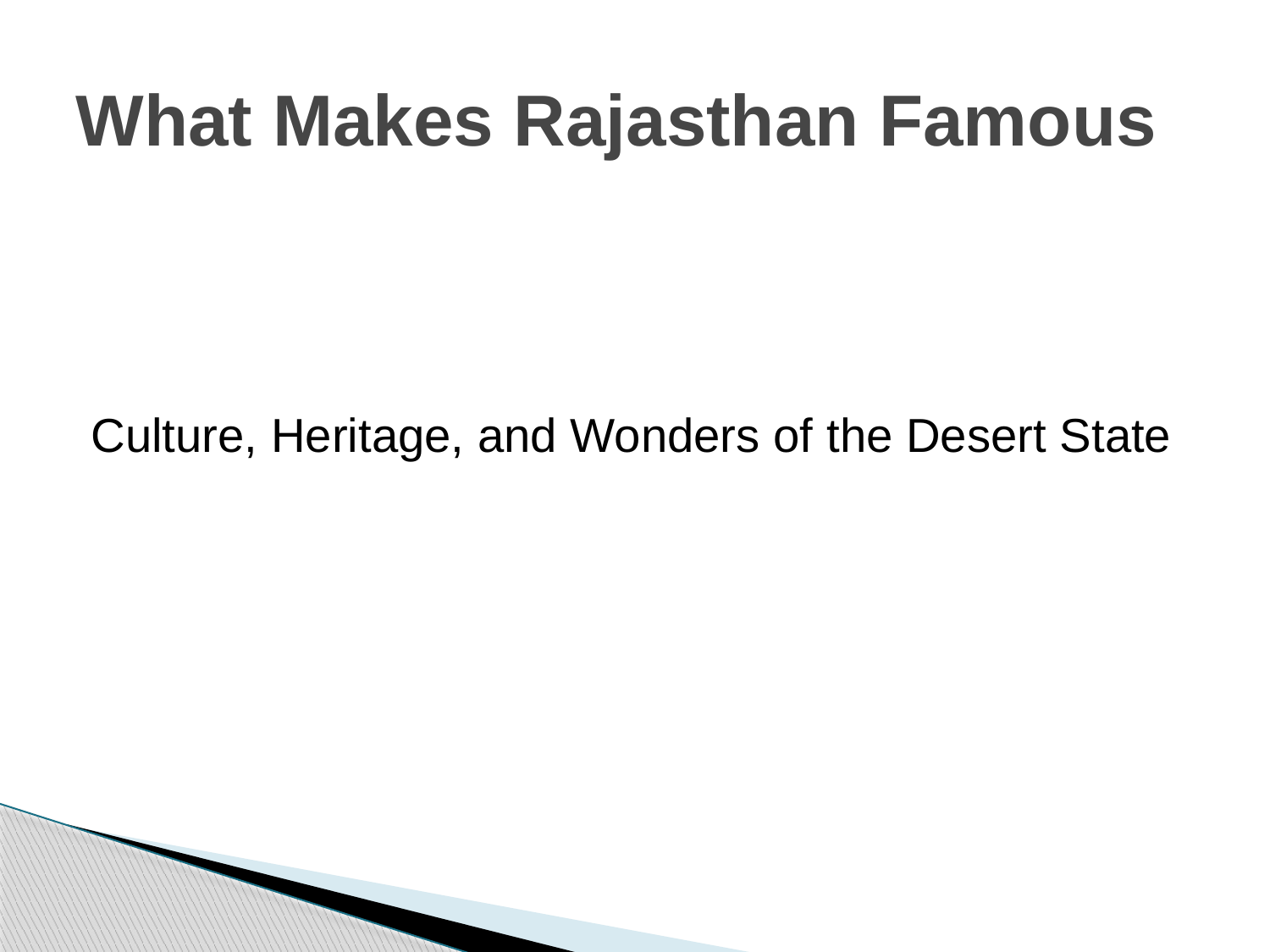

# What Makes Rajasthan Famous

Culture, Heritage, and Wonders of the Desert State